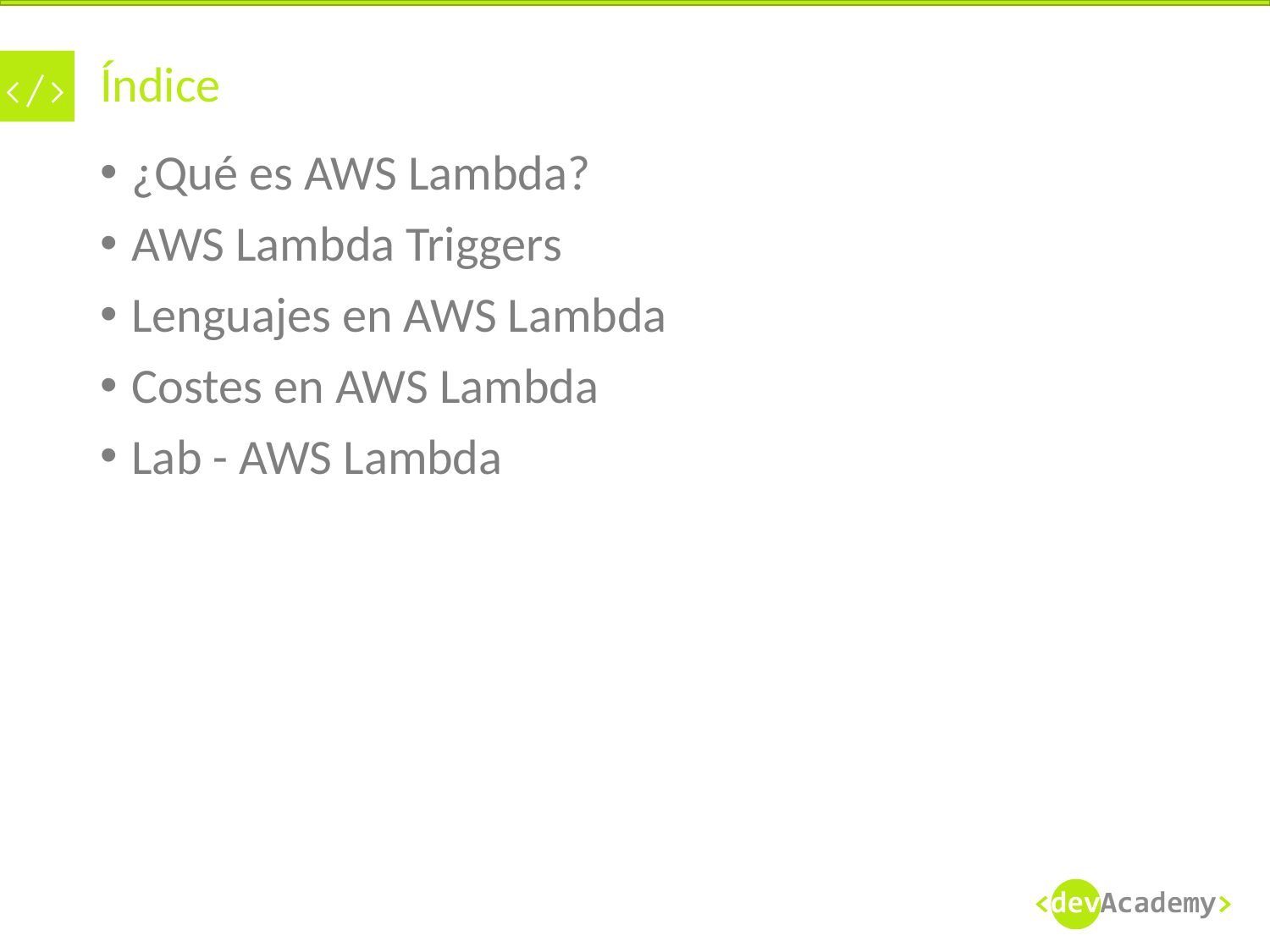

# Índice
¿Qué es AWS Lambda?
AWS Lambda Triggers
Lenguajes en AWS Lambda
Costes en AWS Lambda
Lab - AWS Lambda